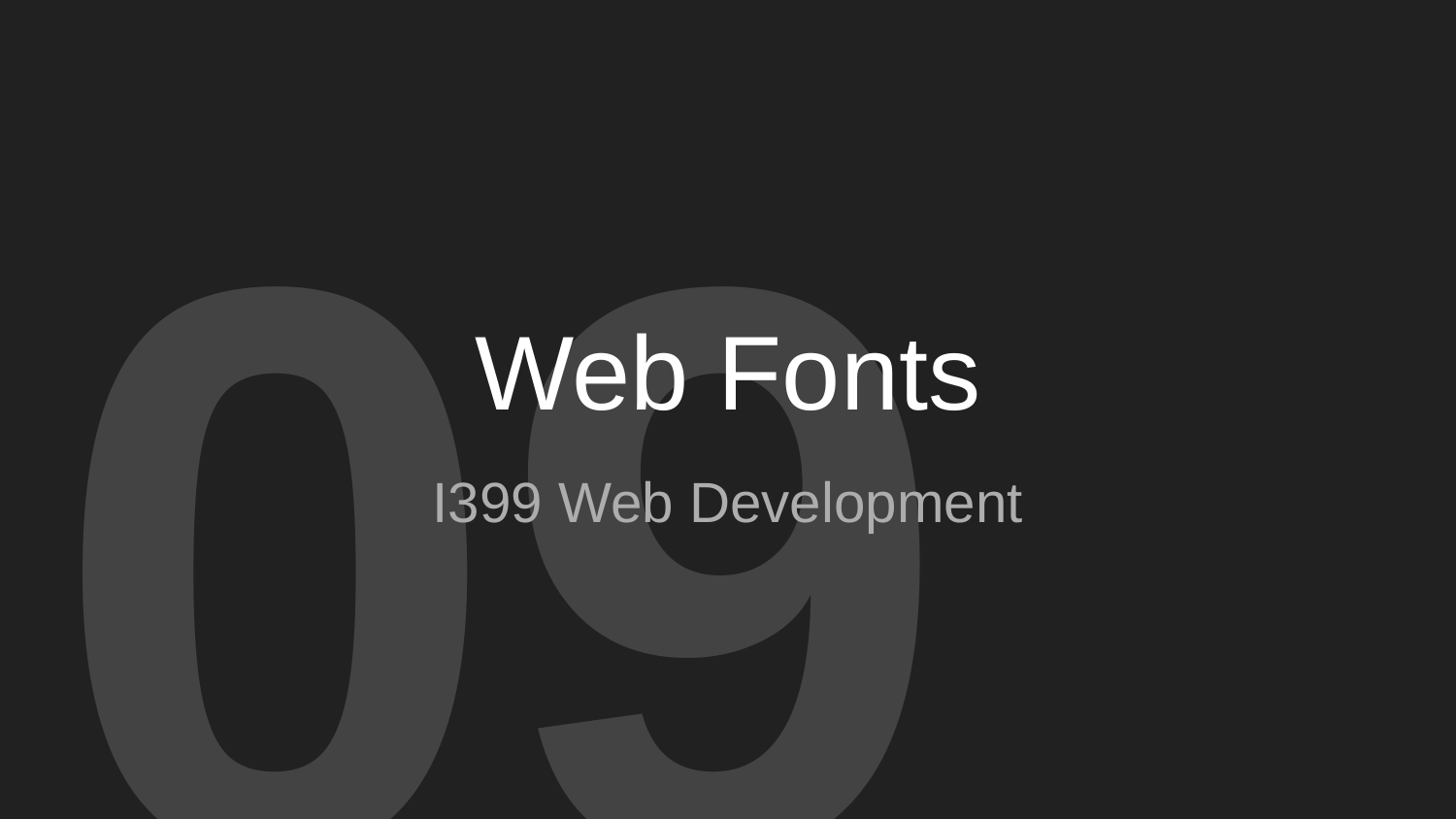

# Web Fonts
09
I399 Web Development